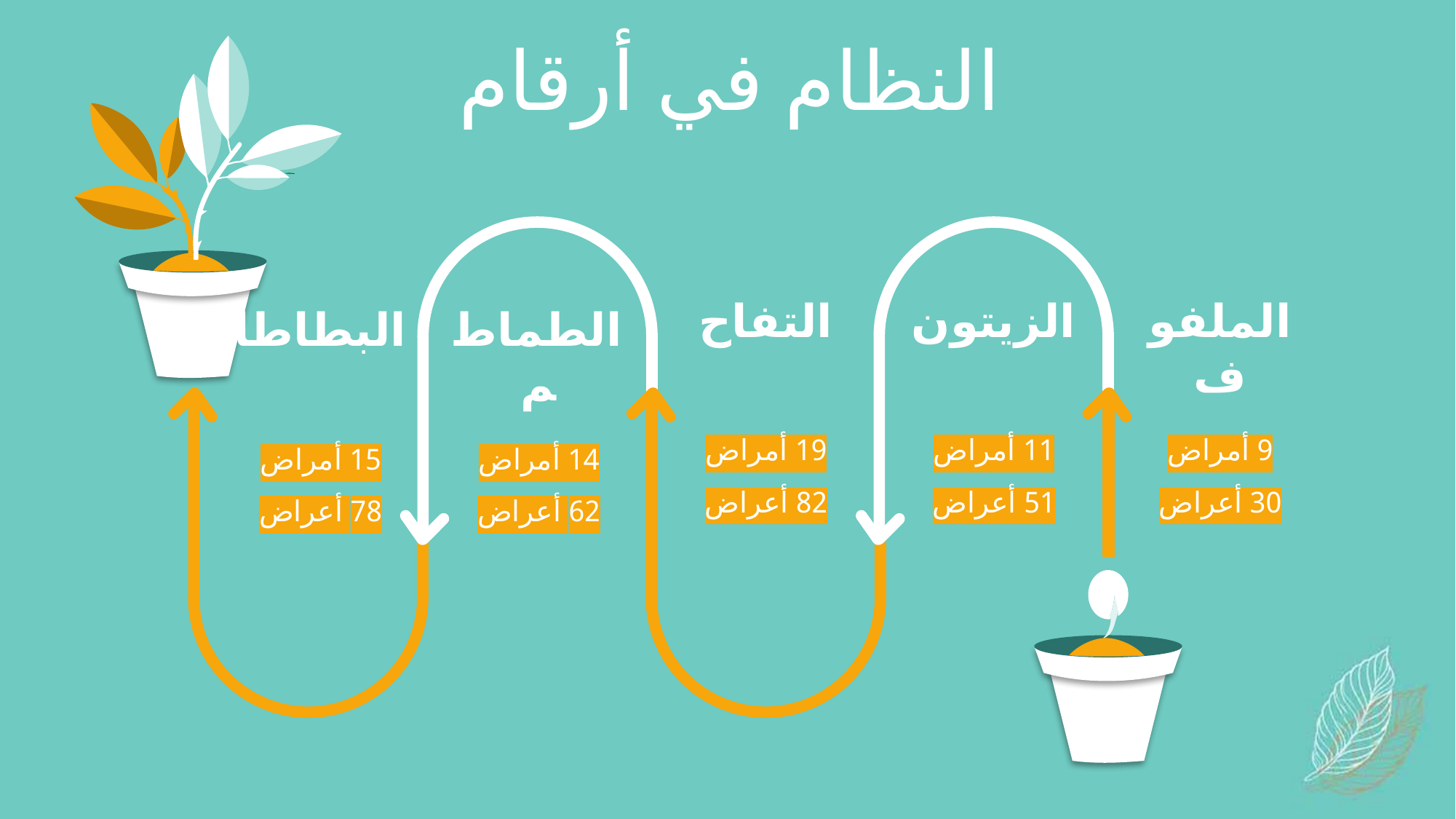

النظام في أرقام

التفاح
19 أمراض
82 أعراض
الزيتون
11 أمراض
51 أعراض

الملفوف
البطاطا
15 أمراض
78 أعراض
الطماطم
14 أمراض
62 أعراض

9 أمراض
30 أعراض